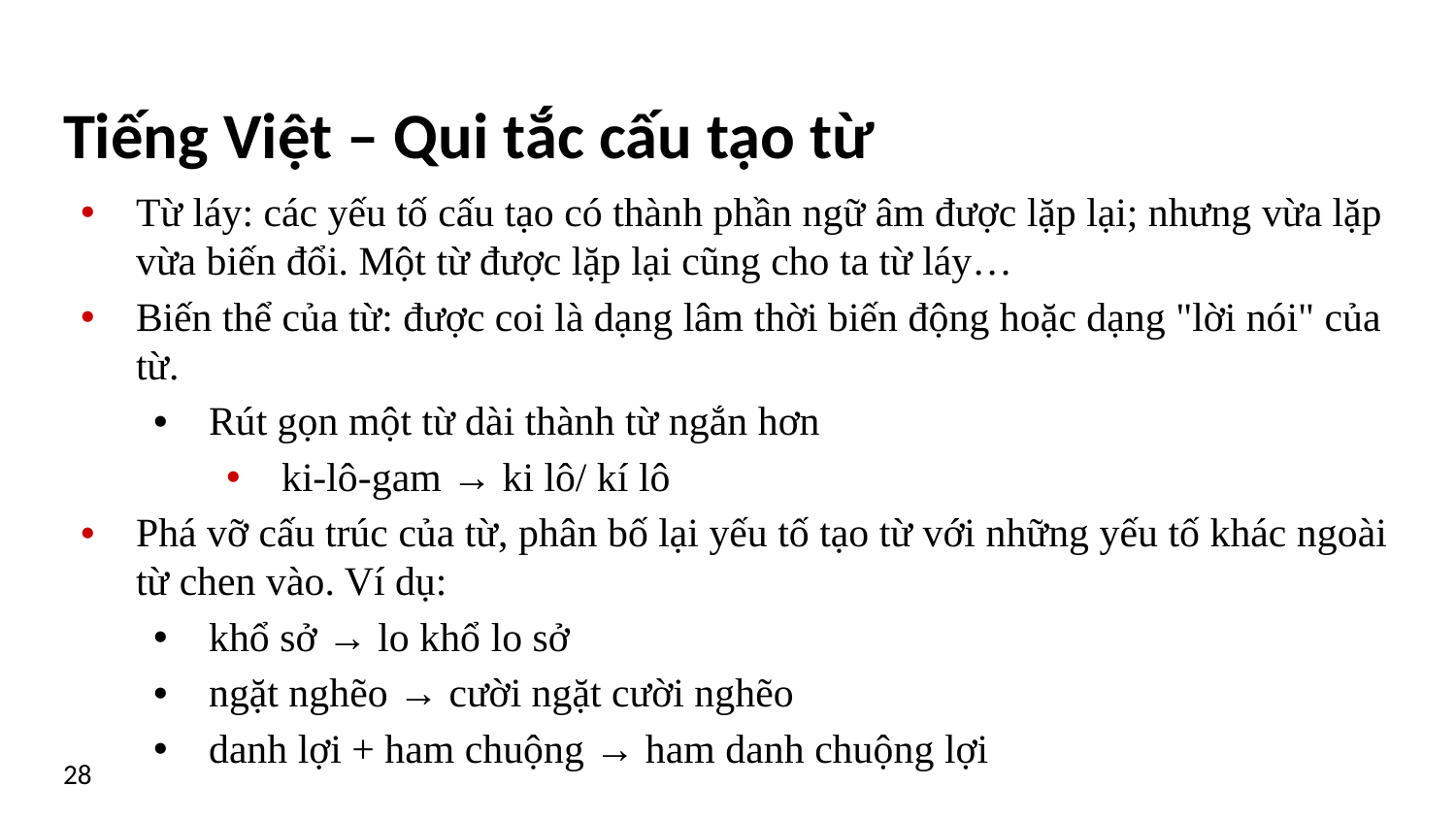

# Tiếng Việt – Qui tắc cấu tạo từ
Từ láy: các yếu tố cấu tạo có thành phần ngữ âm được lặp lại; nhưng vừa lặp vừa biến đổi. Một từ được lặp lại cũng cho ta từ láy…
Biến thể của từ: được coi là dạng lâm thời biến động hoặc dạng "lời nói" của từ.
Rút gọn một từ dài thành từ ngắn hơn
ki-lô-gam → ki lô/ kí lô
Phá vỡ cấu trúc của từ, phân bố lại yếu tố tạo từ với những yếu tố khác ngoài từ chen vào. Ví dụ:
khổ sở → lo khổ lo sở
ngặt nghẽo → cười ngặt cười nghẽo
danh lợi + ham chuộng → ham danh chuộng lợi
28